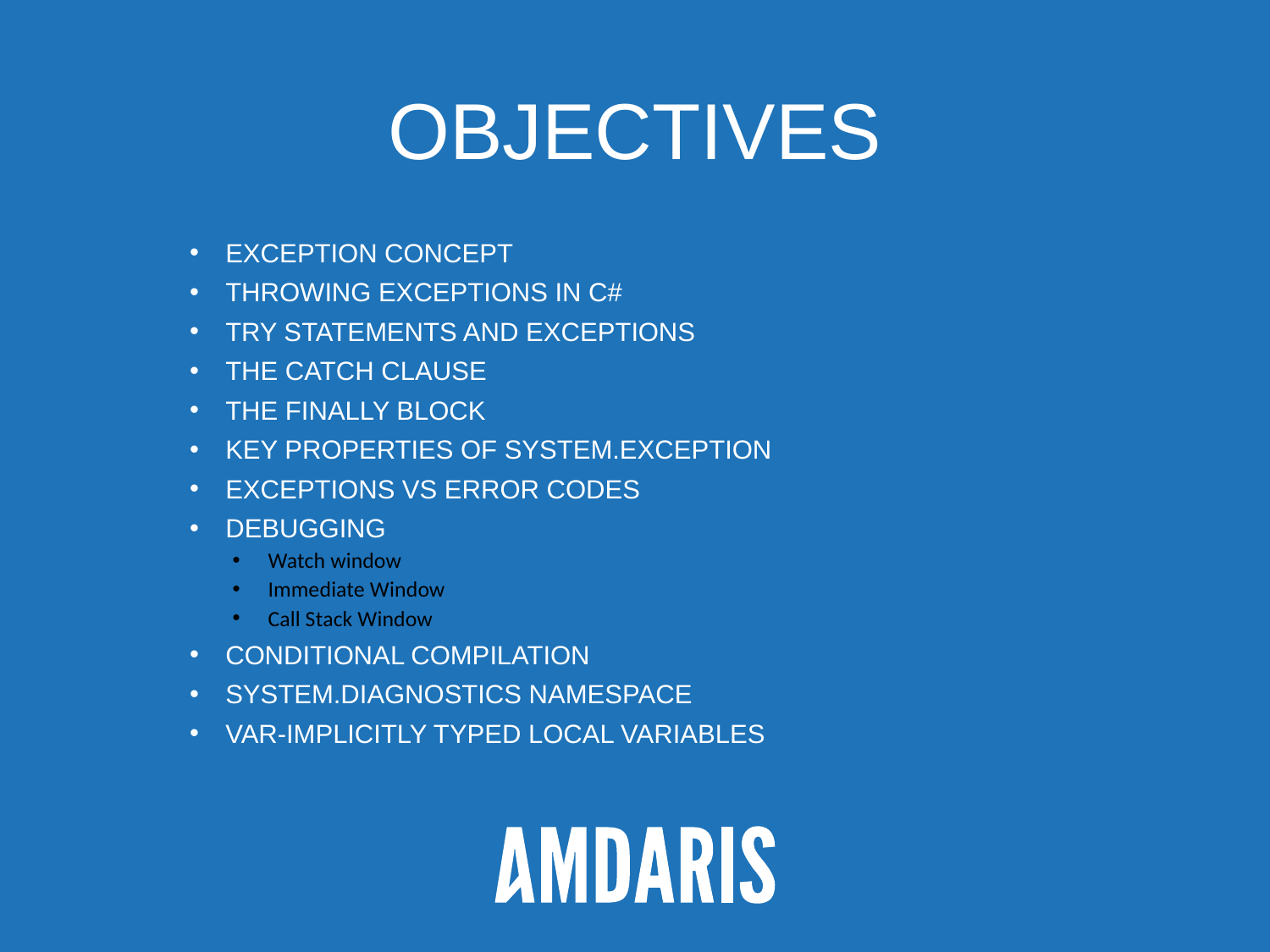

# OBjectives
Exception concept
Throwing Exceptions in C#
try Statements and Exceptions
The catch Clause
The finalLy block
Key Properties of System.Exception
Exceptions VS Error codes
Debugging
Watch window
Immediate Window
Call Stack Window
Conditional Compilation
System.Diagnostics Namespace
Var-Implicitly Typed Local Variables